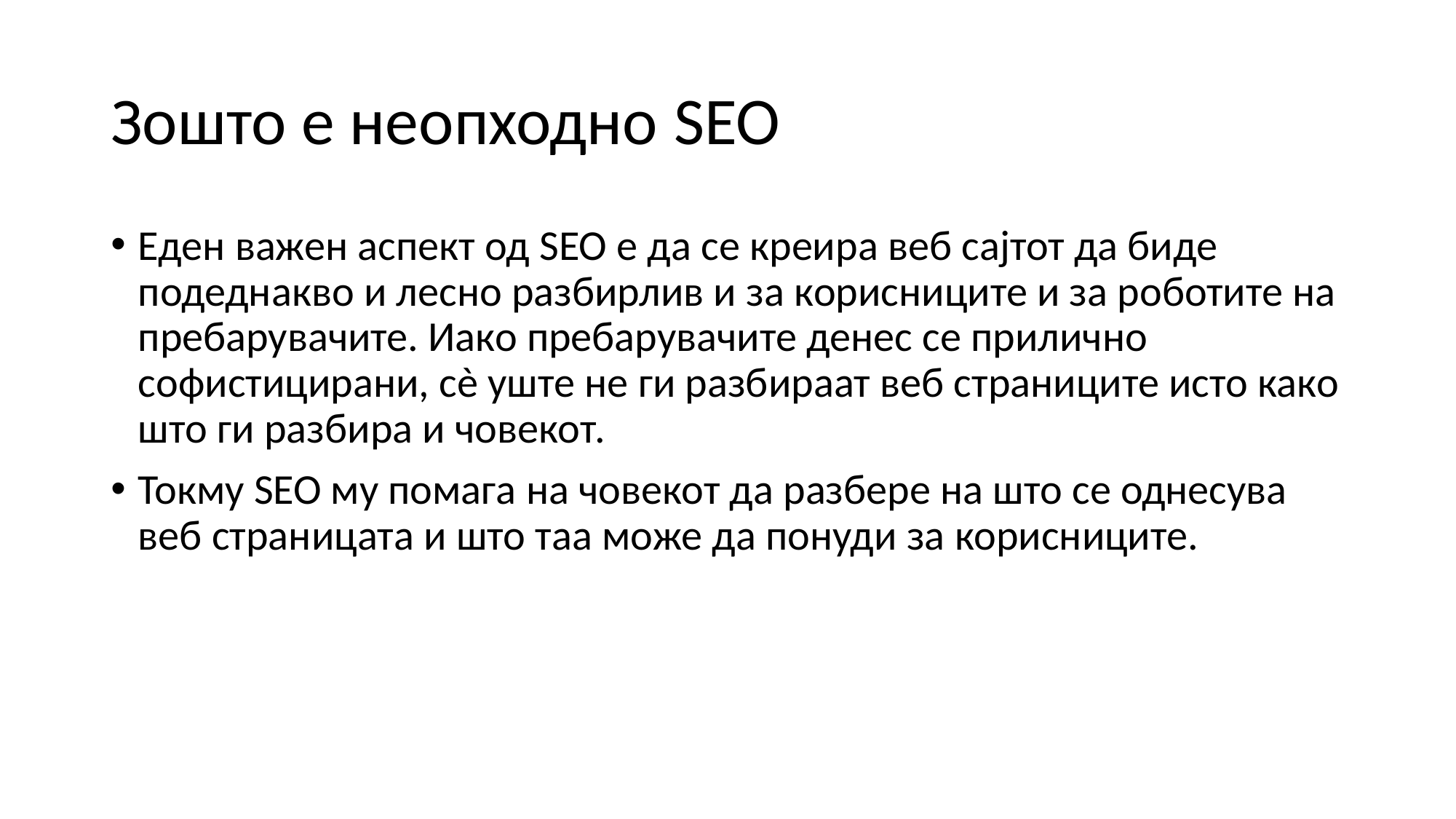

# Зошто е неопходно SEO
Еден важен аспект од SEO е да се креира веб сајтот да биде подеднакво и лесно разбирлив и за корисниците и за роботите на пребарувачите. Иако пребарувачите денес се прилично софистицирани, сѐ уште не ги разбираат веб страниците исто како што ги разбира и човекот.
Токму SEO му помага на човекот да разбере на што се однесува веб страницата и што таа може да понуди за корисниците.